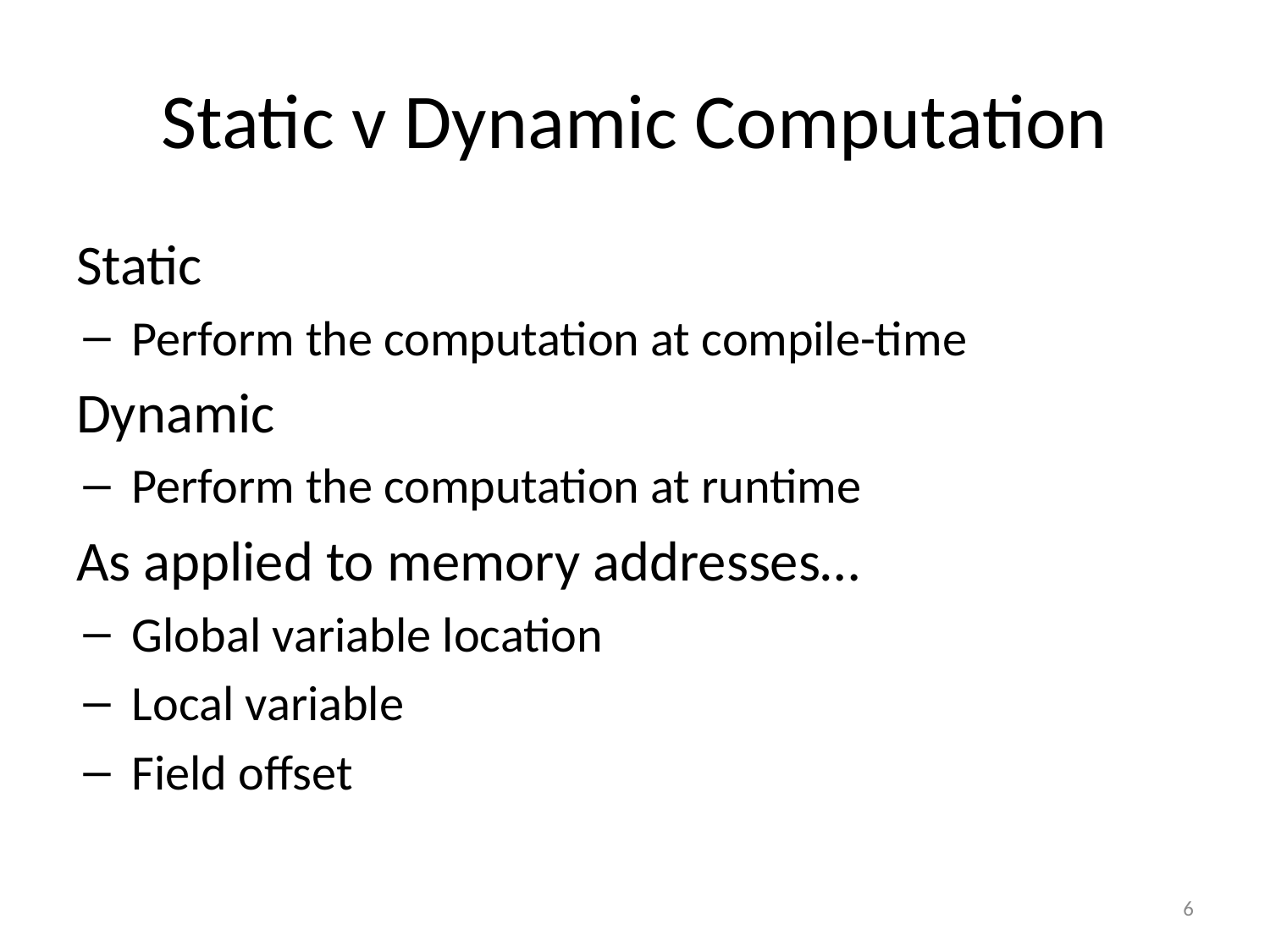

# Static v Dynamic Computation
Static
Perform the computation at compile-time
Dynamic
Perform the computation at runtime
As applied to memory addresses…
Global variable location
Local variable
Field offset
6